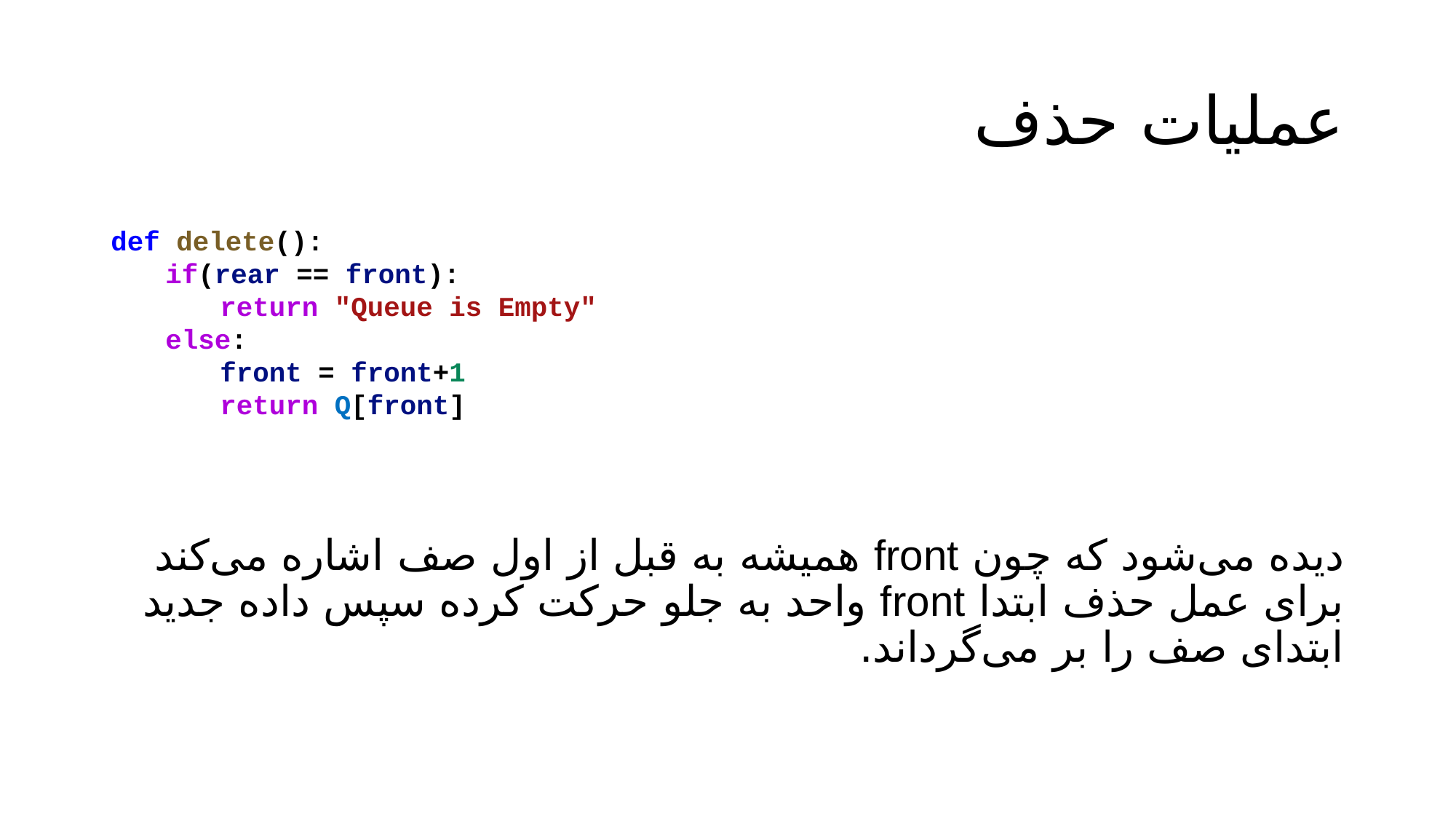

# عملیات حذف

دیده می‌شود که چون front هميشه به قبل از اول صف اشاره می‌کند برای عمل حذف ابتدا front واحد به جلو حرکت کرده سپس داده جدید ابتدای صف را بر‌ می‌گرداند.
def delete():
if(rear == front):
return "Queue is Empty"
else:
front = front+1
return Q[front]